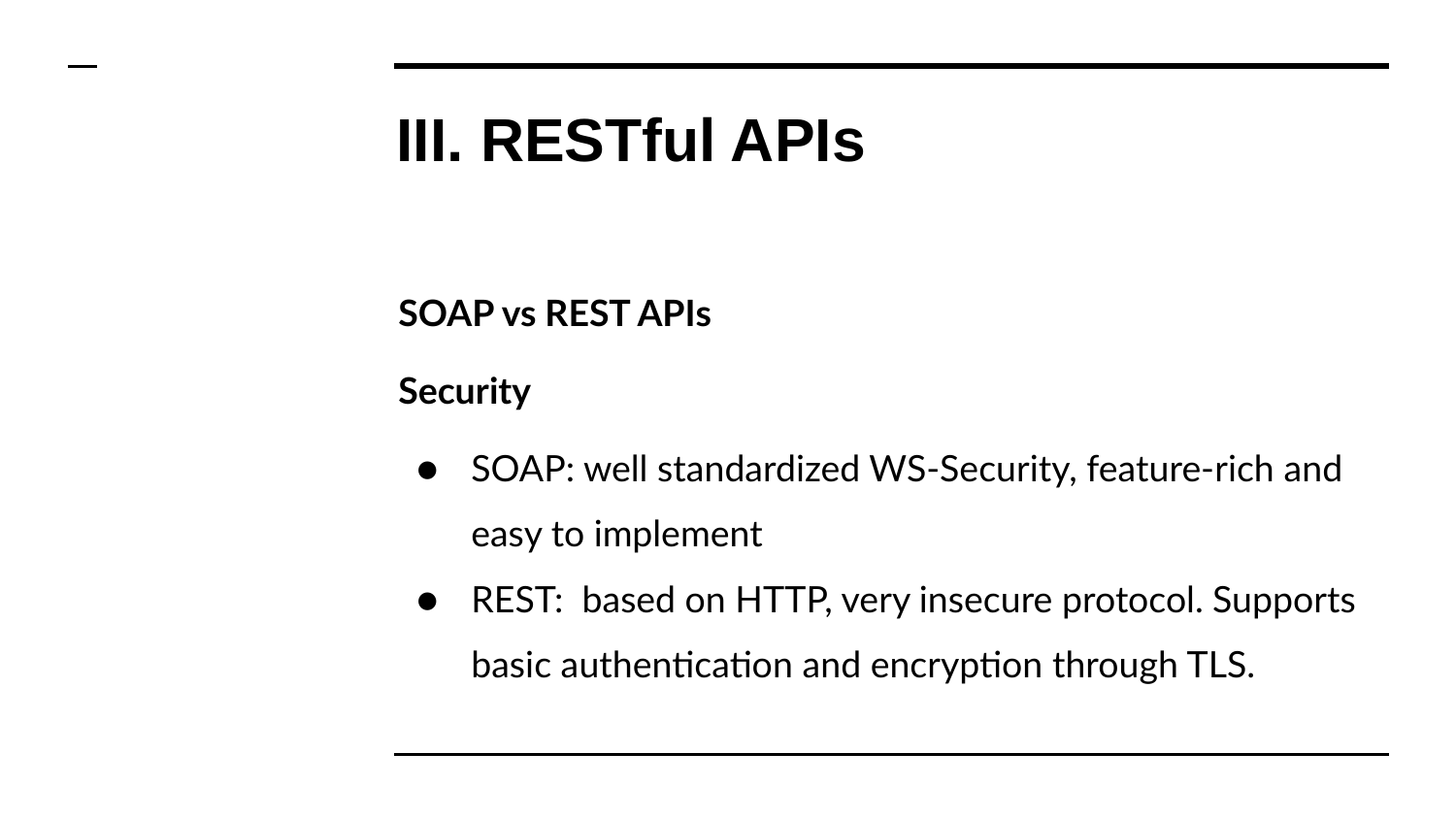

# III. RESTful APIs
SOAP vs REST APIs
Security
SOAP: well standardized WS-Security, feature-rich and easy to implement
REST:  based on HTTP, very insecure protocol. Supports basic authentication and encryption through TLS.